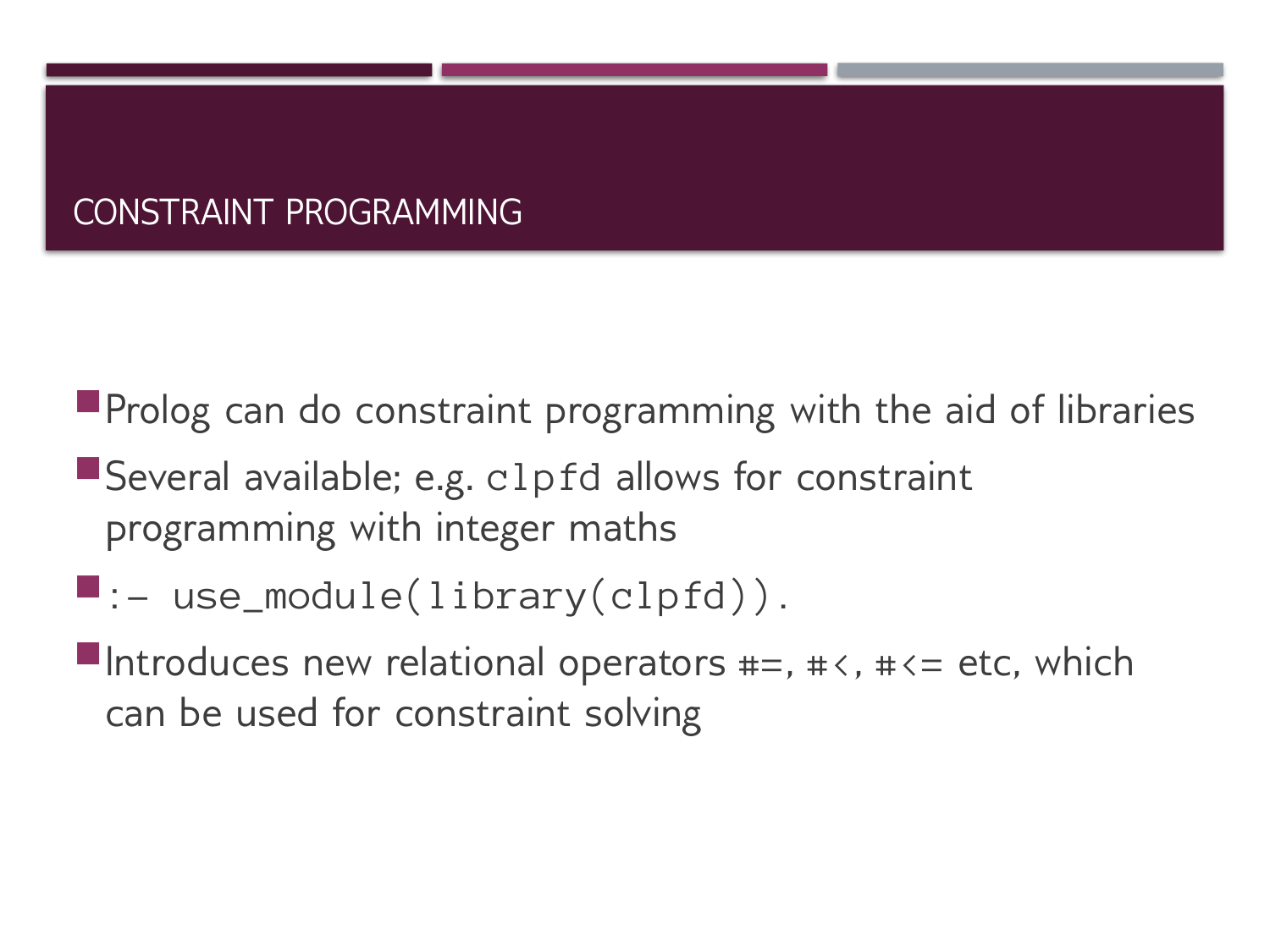

# Constraint programming
Prolog can do constraint programming with the aid of libraries
Several available; e.g. clpfd allows for constraint programming with integer maths
:- use_module(library(clpfd)).
Introduces new relational operators #=, #<, #<= etc, which can be used for constraint solving